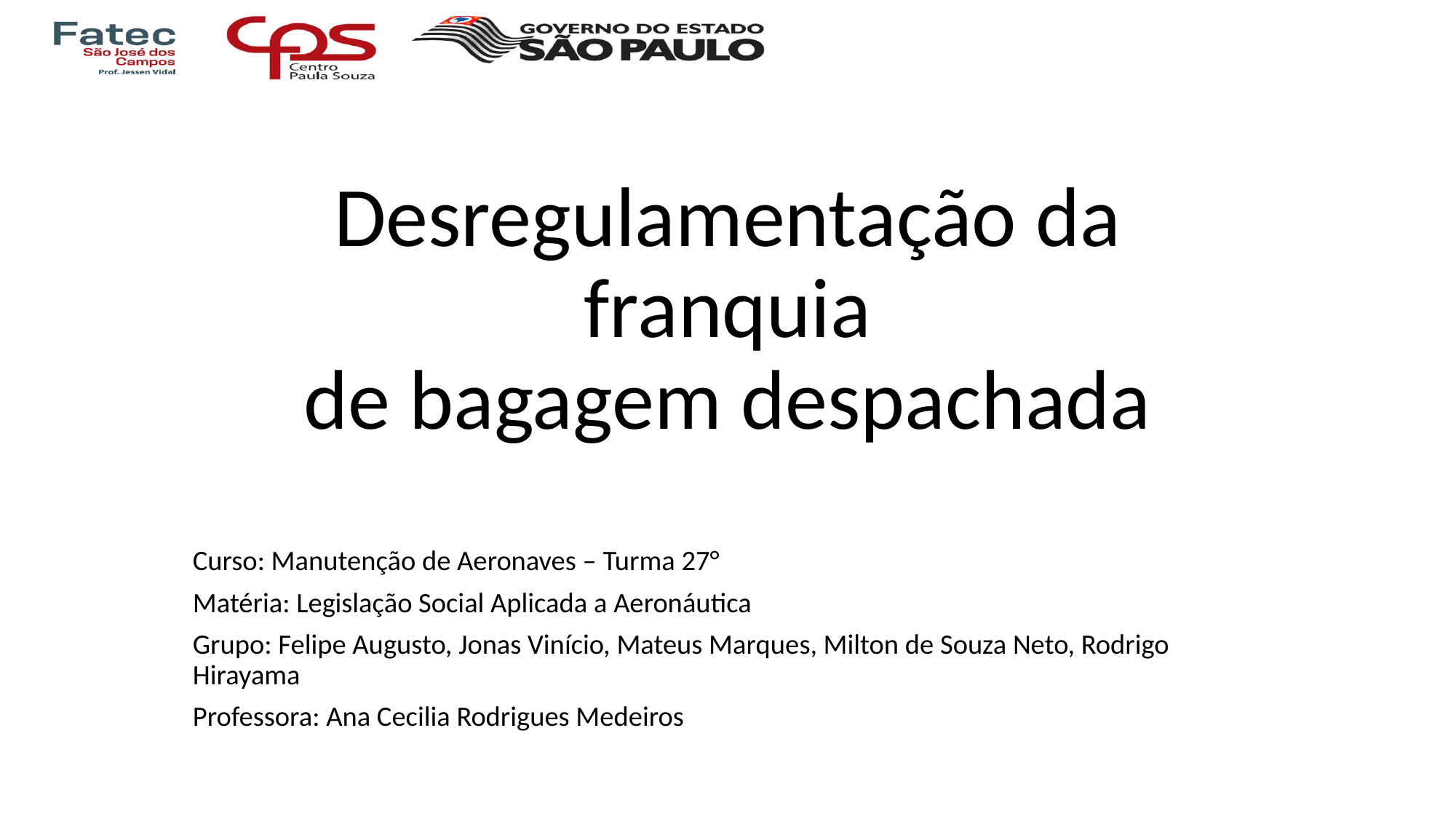

# Desregulamentação da franquia de bagagem despachada
Curso: Manutenção de Aeronaves – Turma 27°
Matéria: Legislação Social Aplicada a Aeronáutica
Grupo: Felipe Augusto, Jonas Vinício, Mateus Marques, Milton de Souza Neto, Rodrigo Hirayama
Professora: Ana Cecilia Rodrigues Medeiros